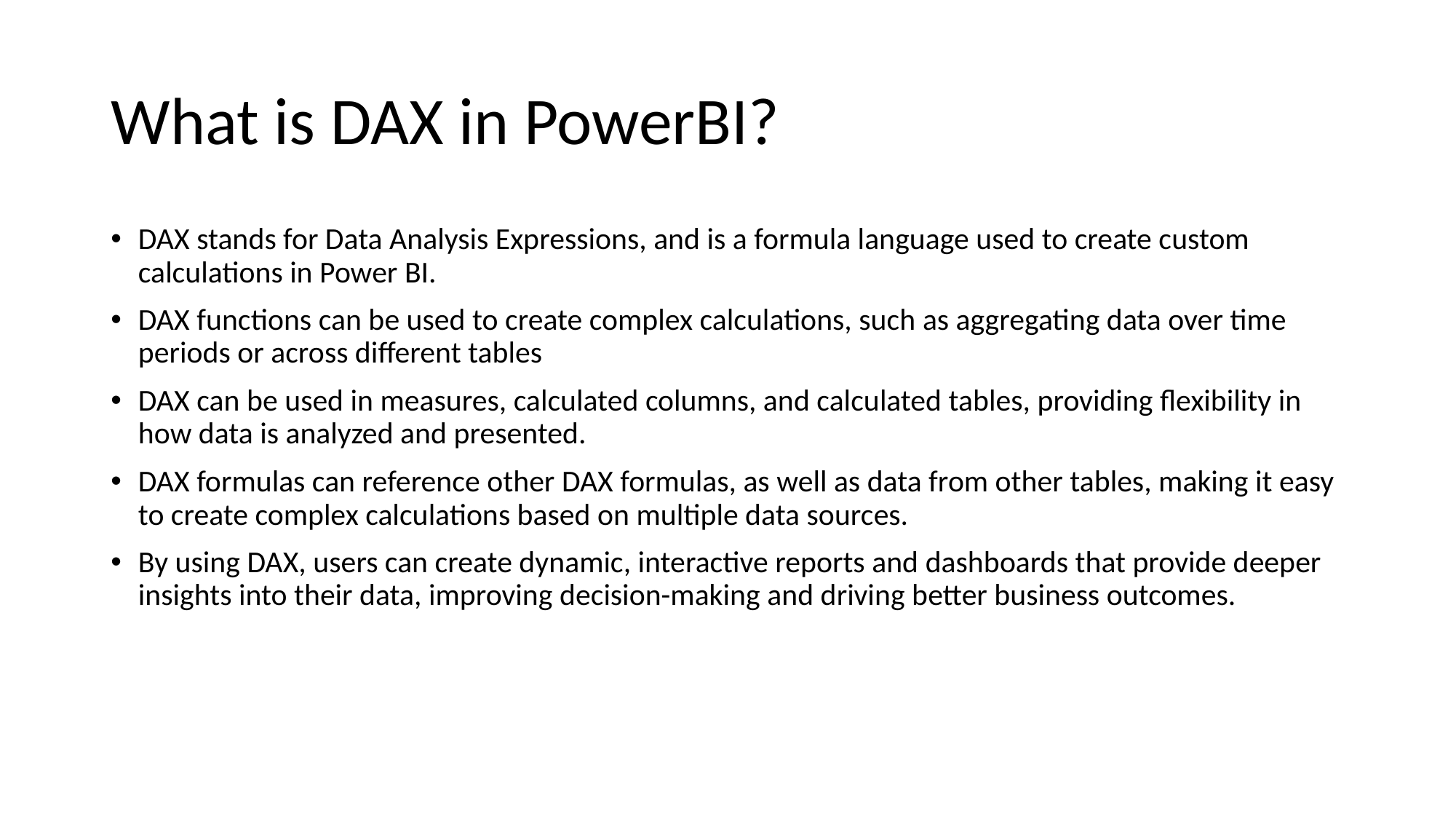

# What is DAX in PowerBI?
DAX stands for Data Analysis Expressions, and is a formula language used to create custom calculations in Power BI.
DAX functions can be used to create complex calculations, such as aggregating data over time periods or across different tables
DAX can be used in measures, calculated columns, and calculated tables, providing flexibility in how data is analyzed and presented.
DAX formulas can reference other DAX formulas, as well as data from other tables, making it easy to create complex calculations based on multiple data sources.
By using DAX, users can create dynamic, interactive reports and dashboards that provide deeper insights into their data, improving decision-making and driving better business outcomes.